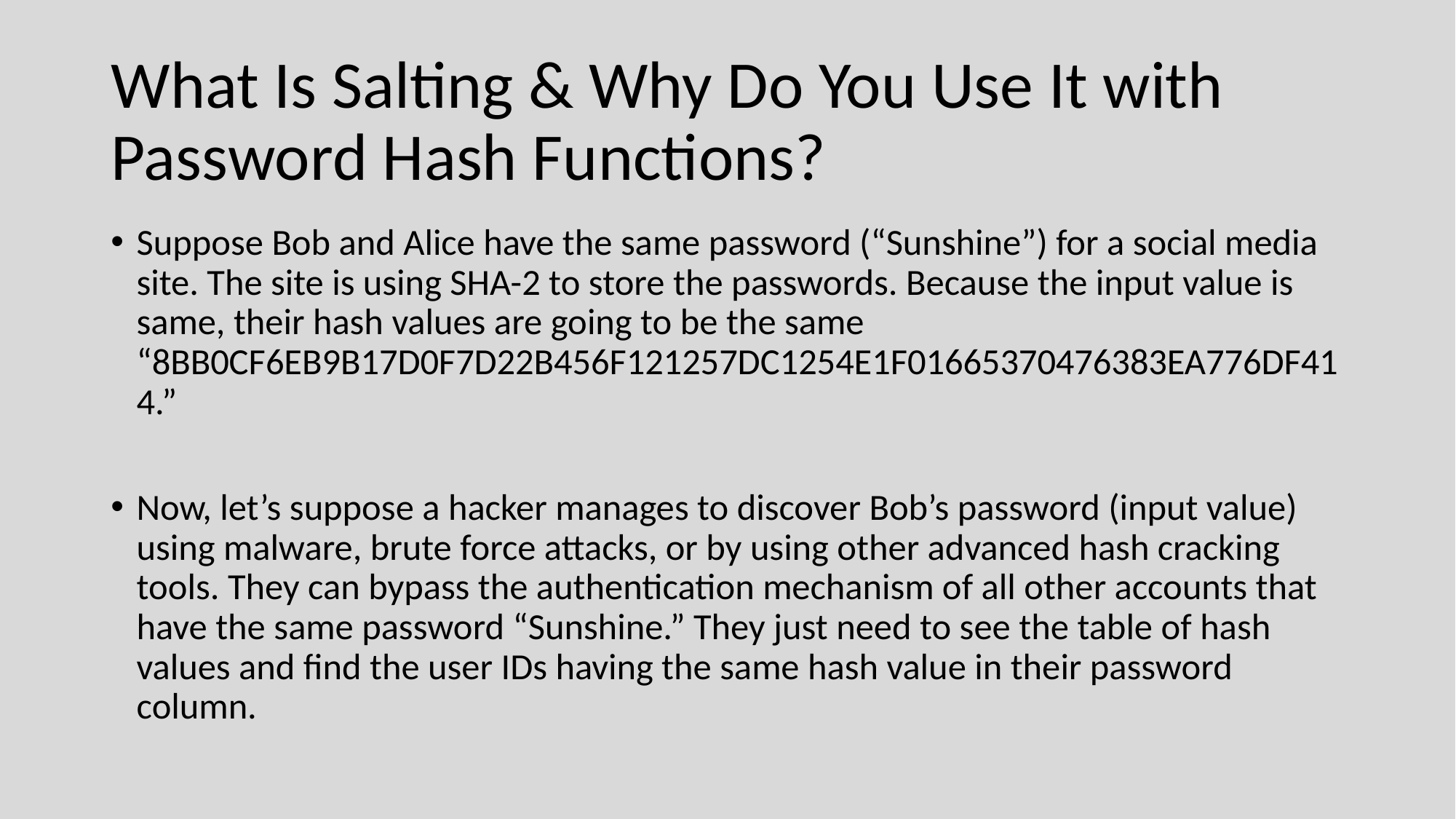

# What Is Salting & Why Do You Use It with Password Hash Functions?
Suppose Bob and Alice have the same password (“Sunshine”) for a social media site. The site is using SHA-2 to store the passwords. Because the input value is same, their hash values are going to be the same “8BB0CF6EB9B17D0F7D22B456F121257DC1254E1F01665370476383EA776DF414.”

Now, let’s suppose a hacker manages to discover Bob’s password (input value) using malware, brute force attacks, or by using other advanced hash cracking tools. They can bypass the authentication mechanism of all other accounts that have the same password “Sunshine.” They just need to see the table of hash values and find the user IDs having the same hash value in their password column.